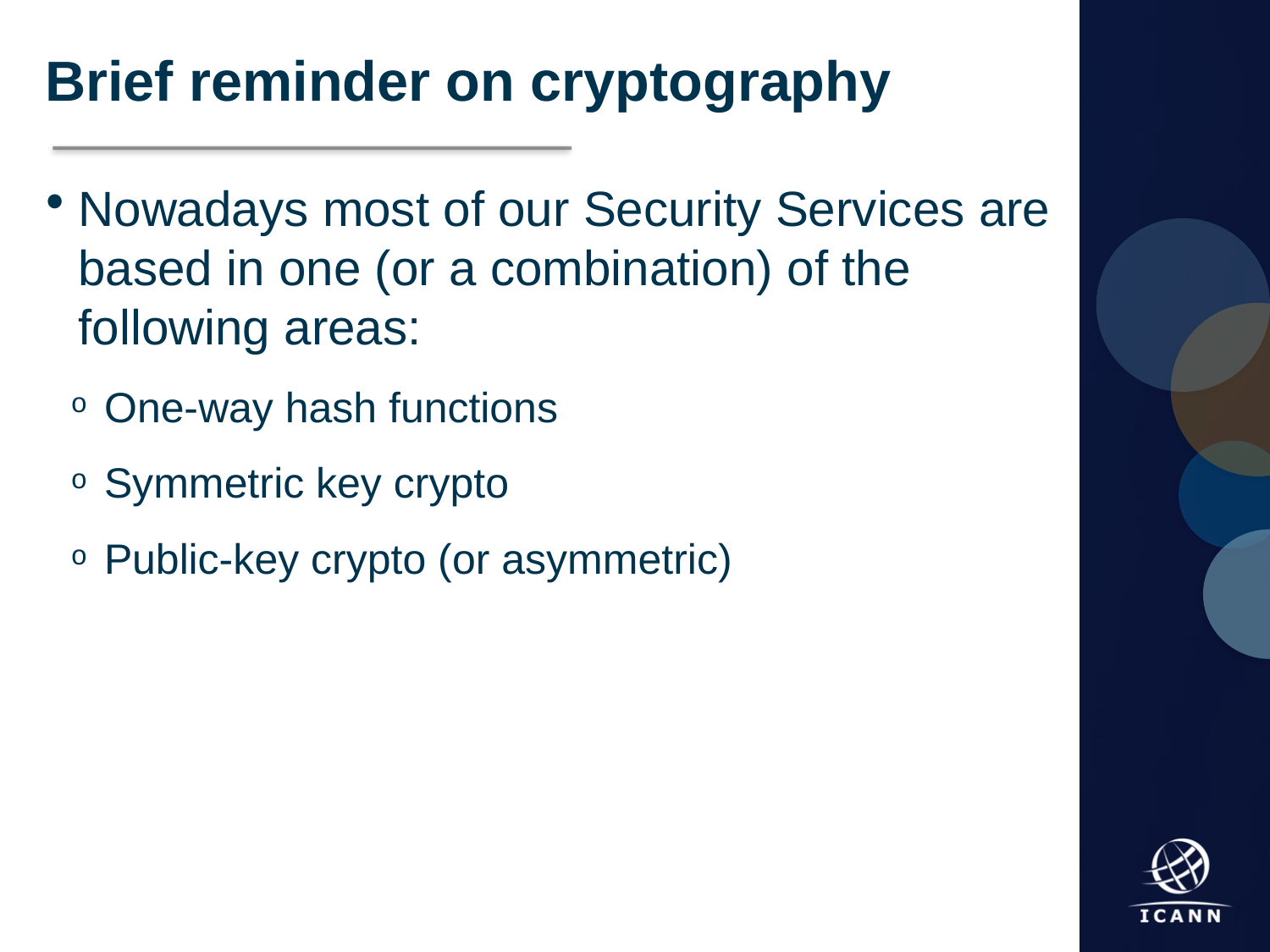

Brief reminder on cryptography
Nowadays most of our Security Services are based in one (or a combination) of the following areas:
One-way hash functions
Symmetric key crypto
Public-key crypto (or asymmetric)

11